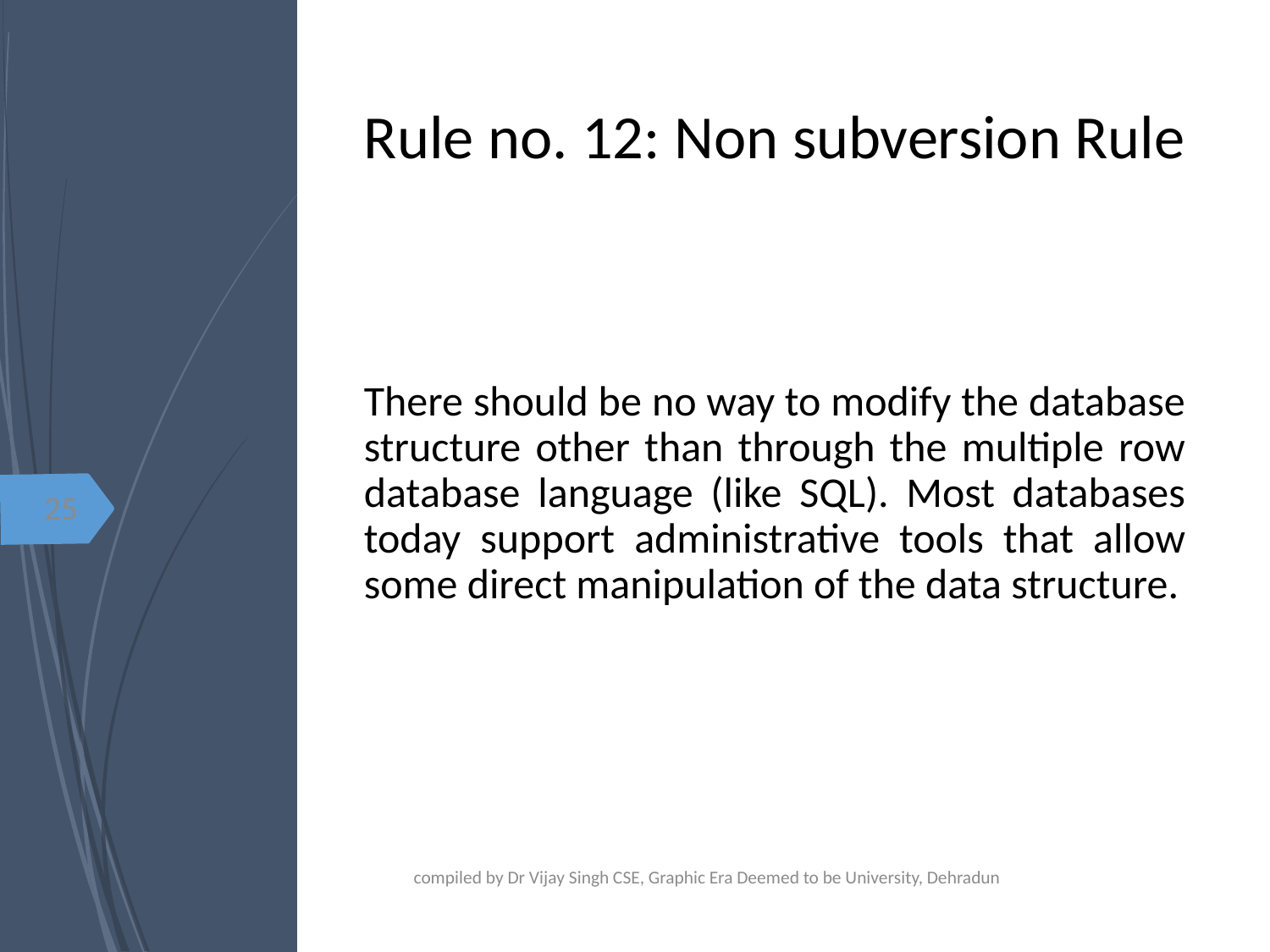

# Rule no. 12: Non subversion Rule

There should be no way to modify the database structure other than through the multiple row database language (like SQL). Most databases today support administrative tools that allow some direct manipulation of the data structure.

25
compiled by Dr Vijay Singh CSE, Graphic Era Deemed to be University, Dehradun